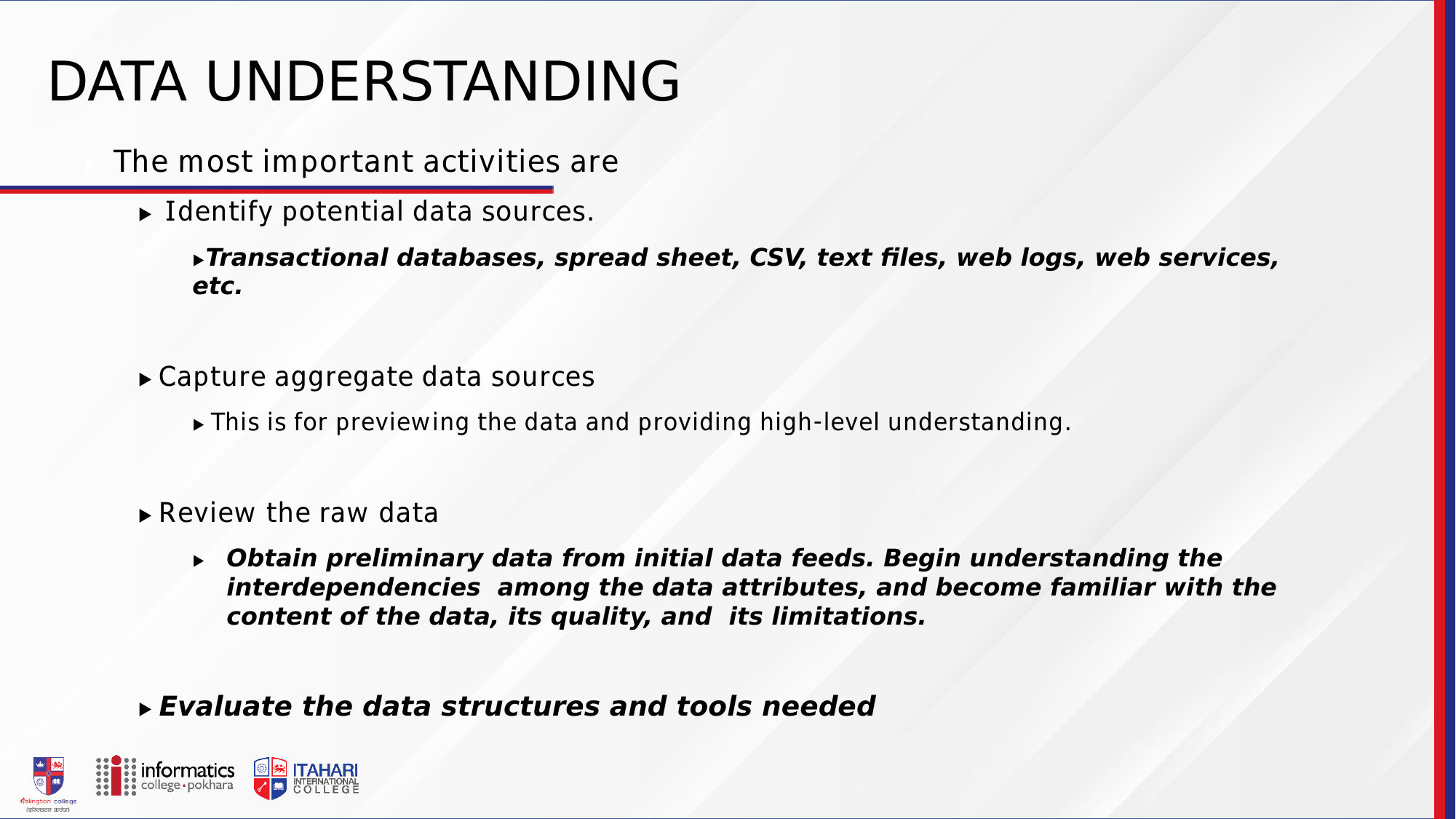

# DATA UNDERSTANDING
⯈  The most important activities are
⯈  Identify potential data sources.
⯈Transactional databases, spread sheet, CSV, text files, web logs, web services, etc.

⯈ Capture aggregate data sources
⯈ This is for previewing the data and providing high-level understanding.

⯈ Review the raw data
⯈	Obtain preliminary data from initial data feeds. Begin understanding the interdependencies  among the data attributes, and become familiar with the content of the data, its quality, and  its limitations.

⯈ Evaluate the data structures and tools needed